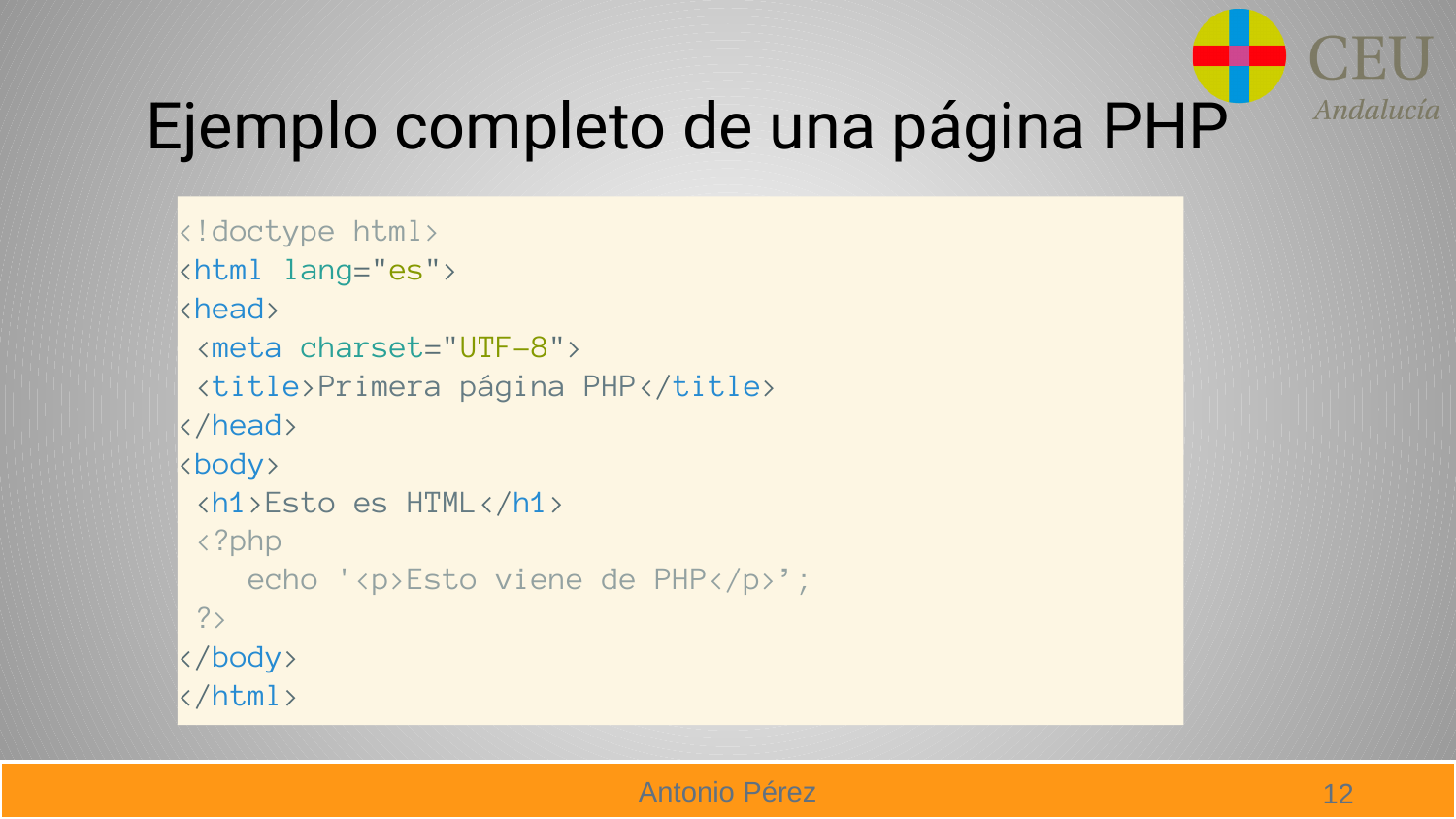

# Ejemplo completo de una página PHP

<!doctype html>
<html lang="es">
<head>
 <meta charset="UTF-8">
 <title>Primera página PHP</title>
</head>
<body>
 <h1>Esto es HTML</h1>
 <?php
    echo '<p>Esto viene de PHP</p>’;
 ?>
</body>
</html>
12